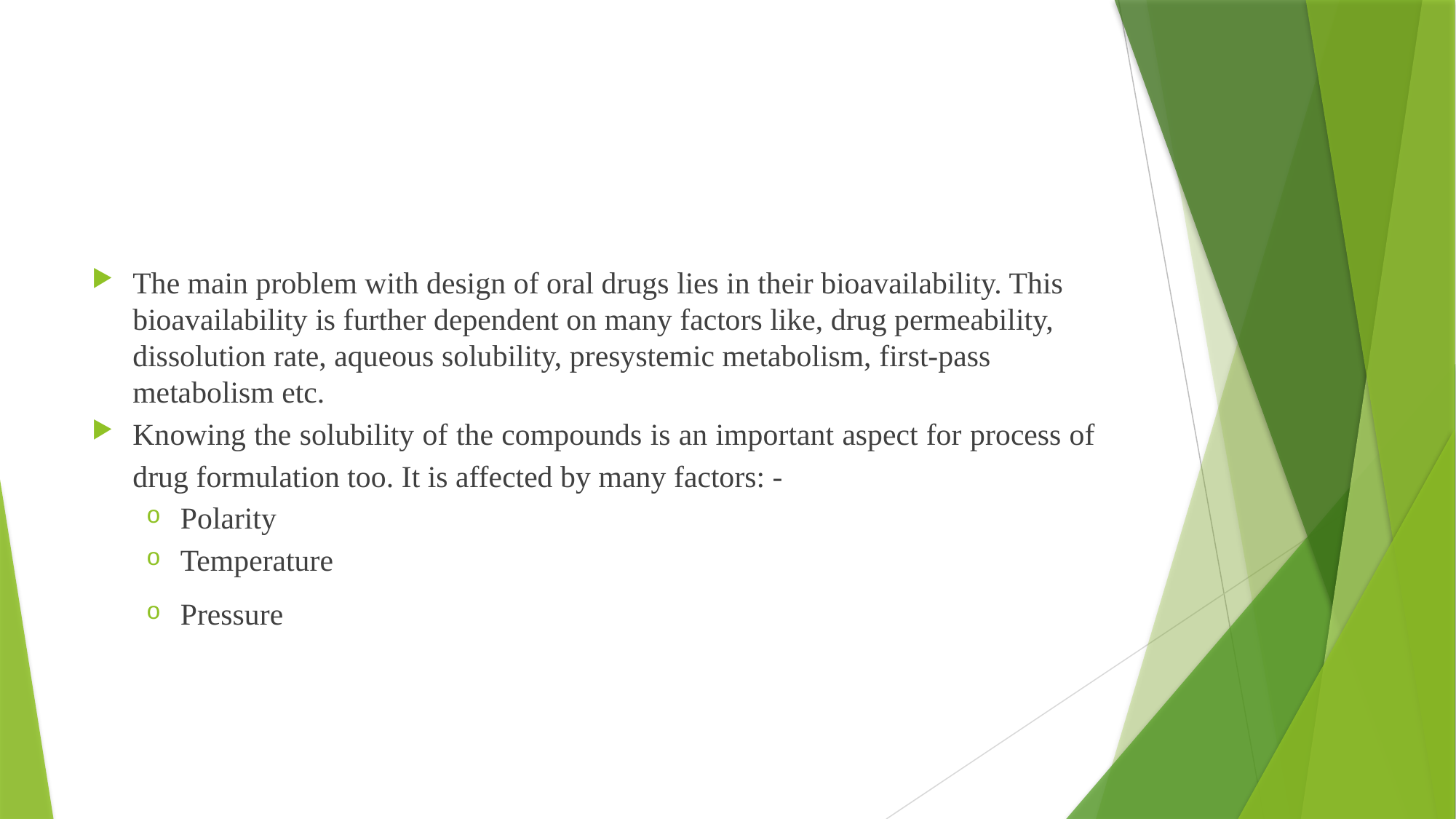

#
The main problem with design of oral drugs lies in their bioavailability. This bioavailability is further dependent on many factors like, drug permeability, dissolution rate, aqueous solubility, presystemic metabolism, first-pass metabolism etc.
Knowing the solubility of the compounds is an important aspect for process of drug formulation too. It is affected by many factors: -
Polarity
Temperature
Pressure